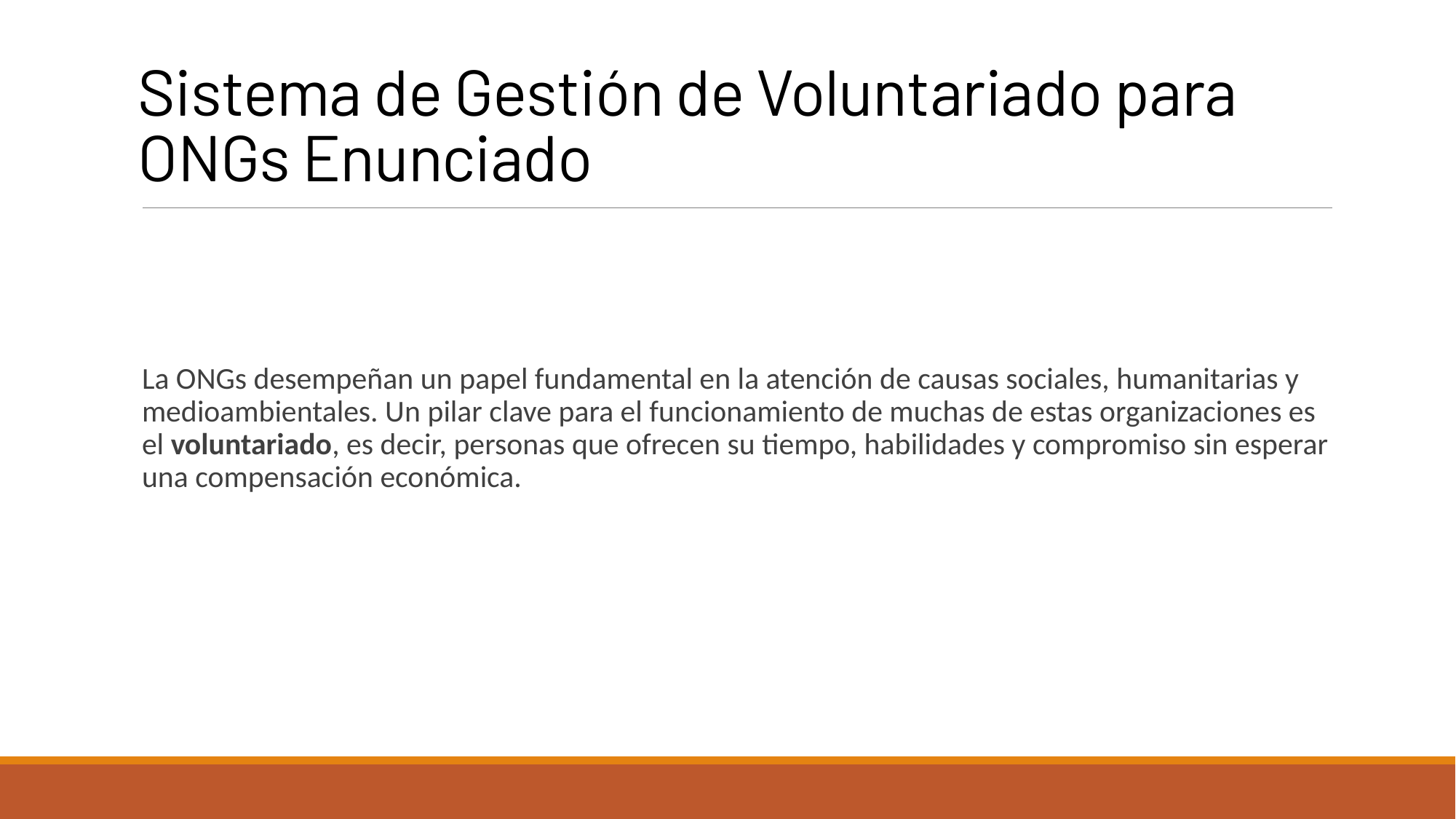

# Sistema de Gestión de Voluntariado para ONGs Enunciado
La ONGs desempeñan un papel fundamental en la atención de causas sociales, humanitarias y medioambientales. Un pilar clave para el funcionamiento de muchas de estas organizaciones es el voluntariado, es decir, personas que ofrecen su tiempo, habilidades y compromiso sin esperar una compensación económica.